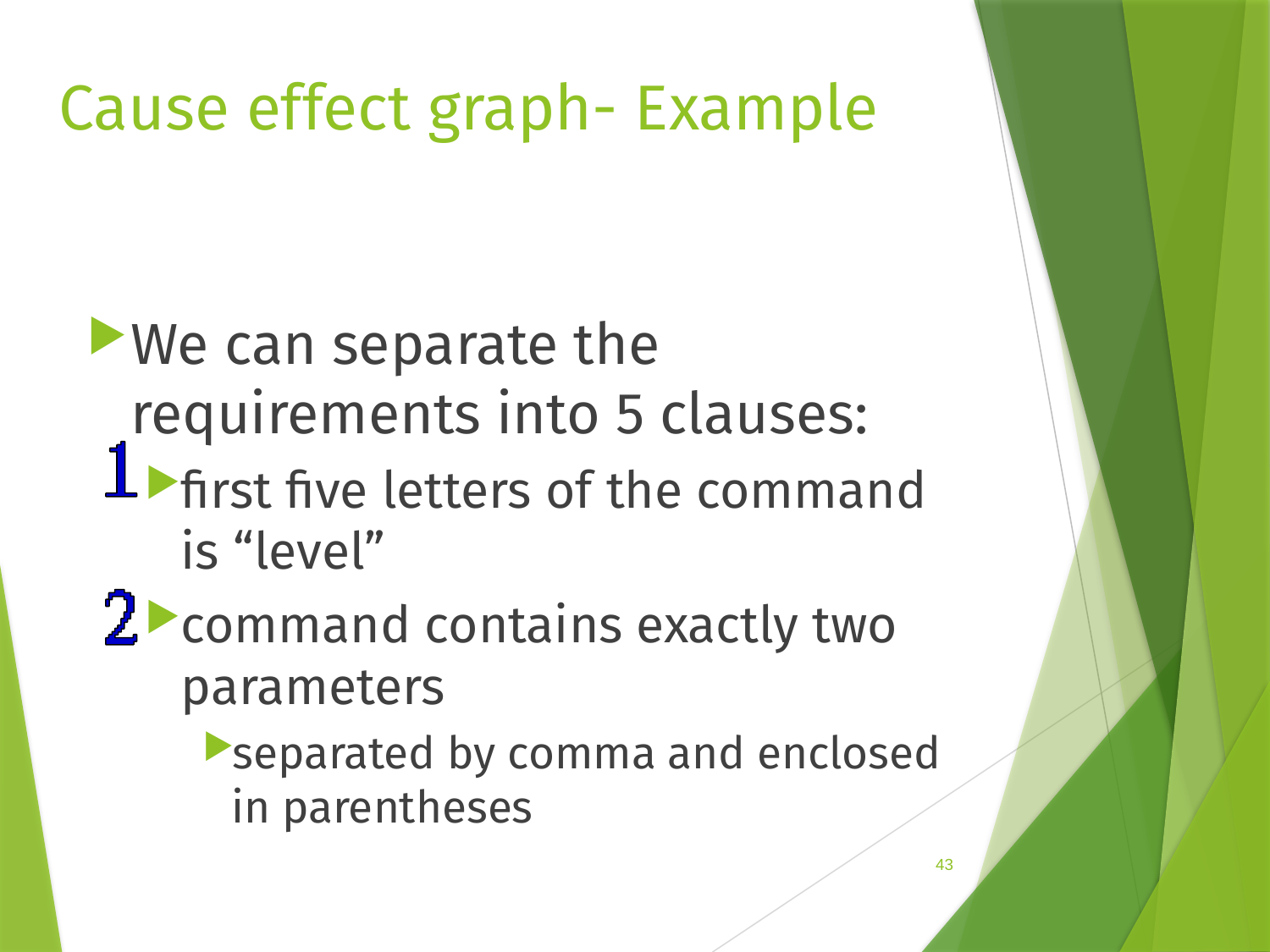

# Cause effect graph- Example
We can separate the requirements into 5 clauses:
first five letters of the command is “level”
command contains exactly two parameters
separated by comma and enclosed in parentheses

43